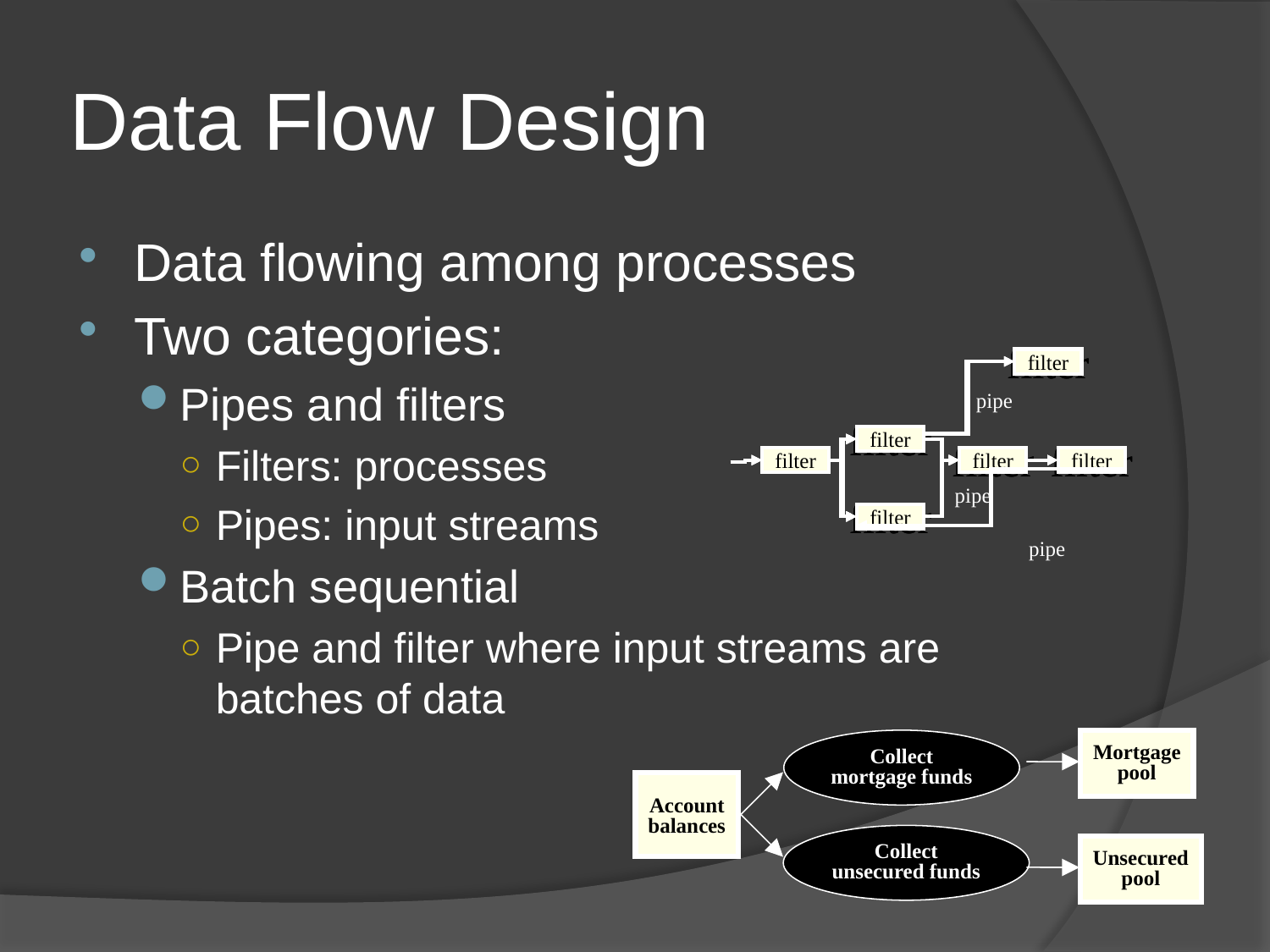

# Data Flow Design
Data flowing among processes
Two categories:
Pipes and filters
Filters: processes
Pipes: input streams
Batch sequential
Pipe and filter where input streams are batches of data
filter
filter
filter
pipe
filter
filter
filter
filter
filter
filter
filter
filter
filter
filter
filter
filter
pipe
filter
filter
filter
pipe
Collect
mortgage funds
Mortgage
pool

Account
balances

Collect
unsecured funds
Unsecured
pool